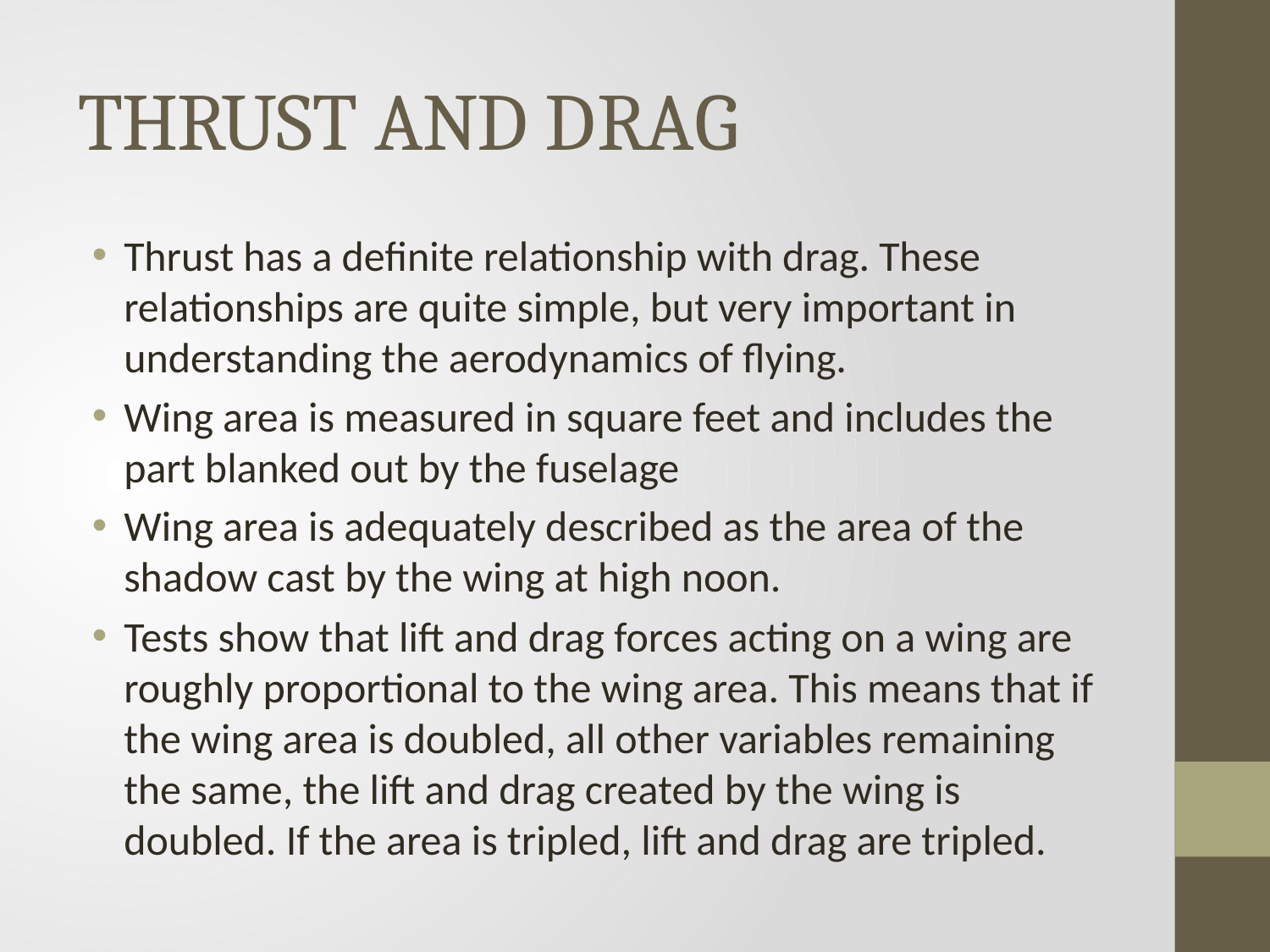

# THRUST AND DRAG
Thrust has a definite relationship with drag. These relationships are quite simple, but very important in understanding the aerodynamics of flying.
Wing area is measured in square feet and includes the part blanked out by the fuselage
Wing area is adequately described as the area of the shadow cast by the wing at high noon.
Tests show that lift and drag forces acting on a wing are roughly proportional to the wing area. This means that if the wing area is doubled, all other variables remaining the same, the lift and drag created by the wing is doubled. If the area is tripled, lift and drag are tripled.